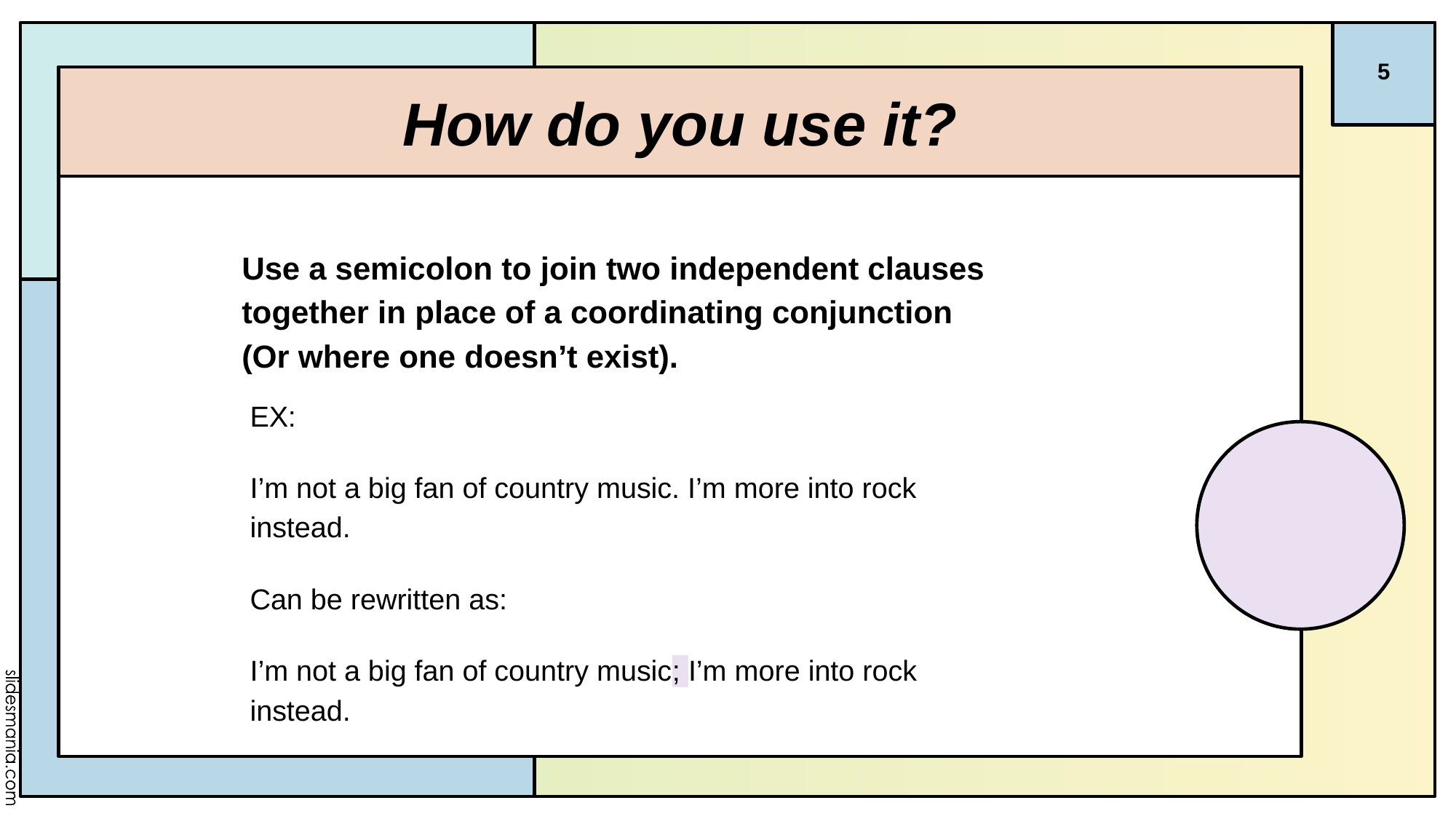

5
# How do you use it?
Use a semicolon to join two independent clauses together in place of a coordinating conjunction (Or where one doesn’t exist).
EX:
I’m not a big fan of country music. I’m more into rock instead.
Can be rewritten as:
I’m not a big fan of country music; I’m more into rock instead.